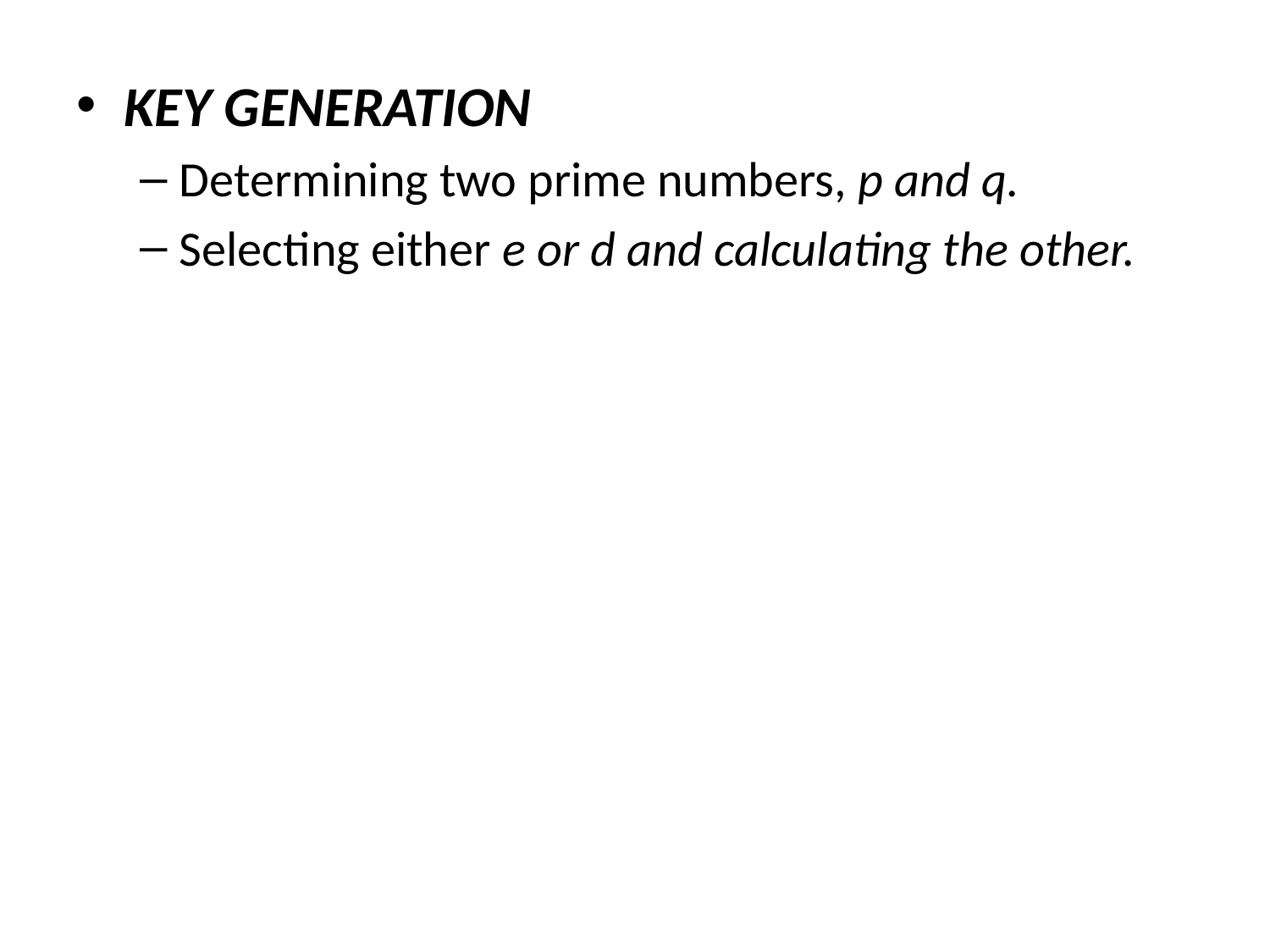

#
KEY GENERATION
Determining two prime numbers, p and q.
Selecting either e or d and calculating the other.